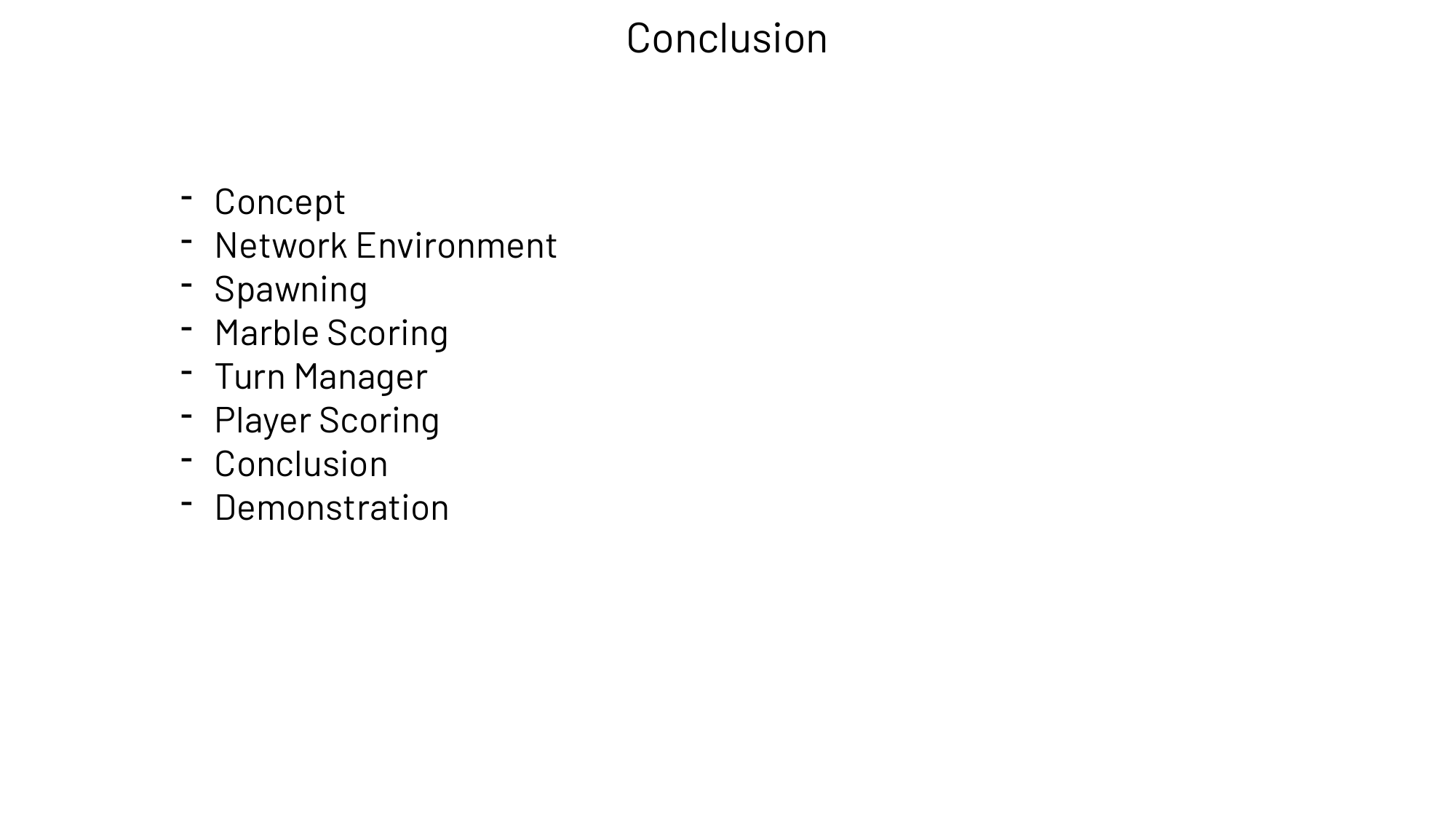

Conclusion
Concept
Network Environment
Spawning
Marble Scoring
Turn Manager
Player Scoring
Conclusion
Demonstration